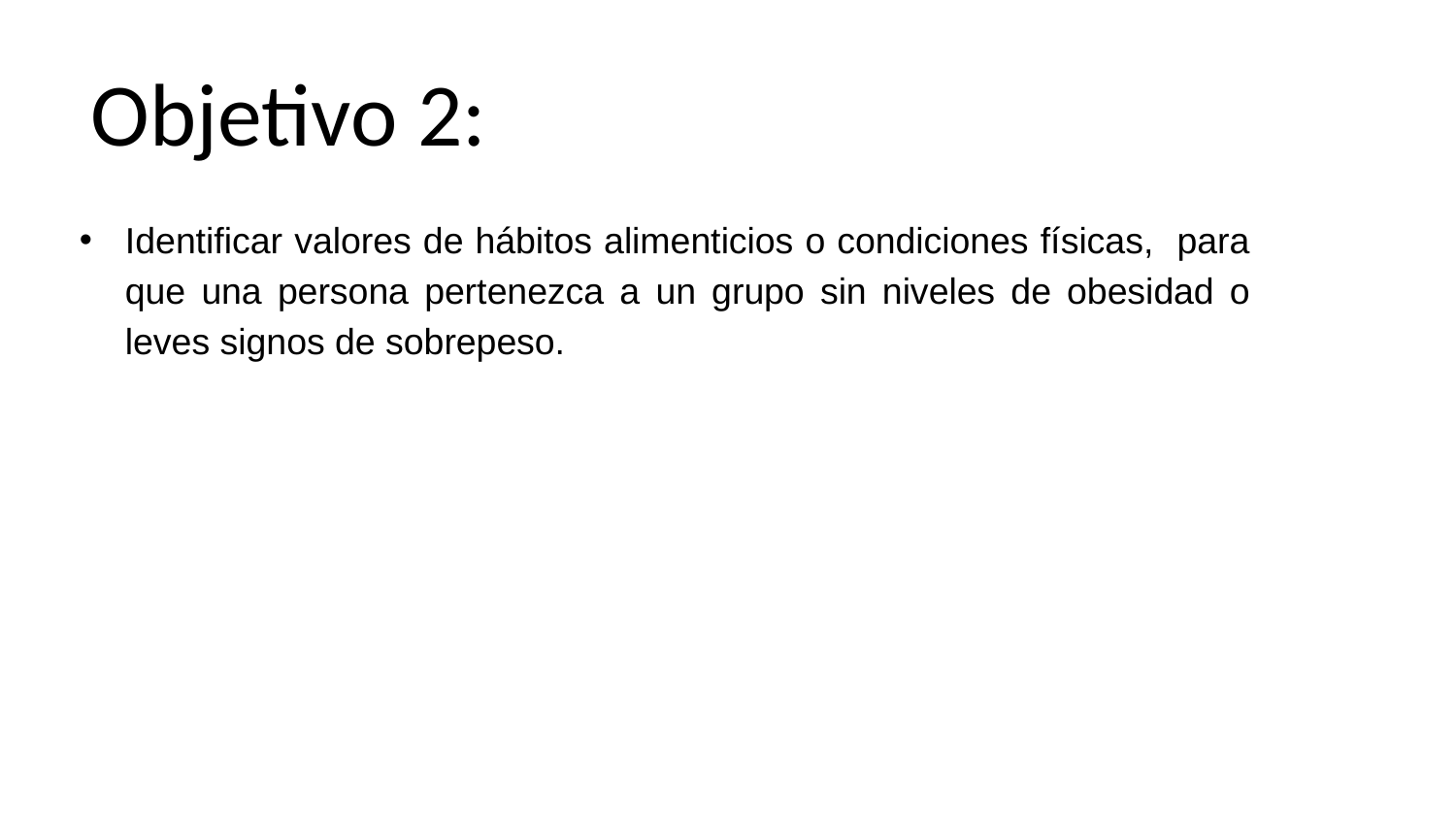

Objetivo 2:
Identificar valores de hábitos alimenticios o condiciones físicas,  para que una persona pertenezca a un grupo sin niveles de obesidad o leves signos de sobrepeso.